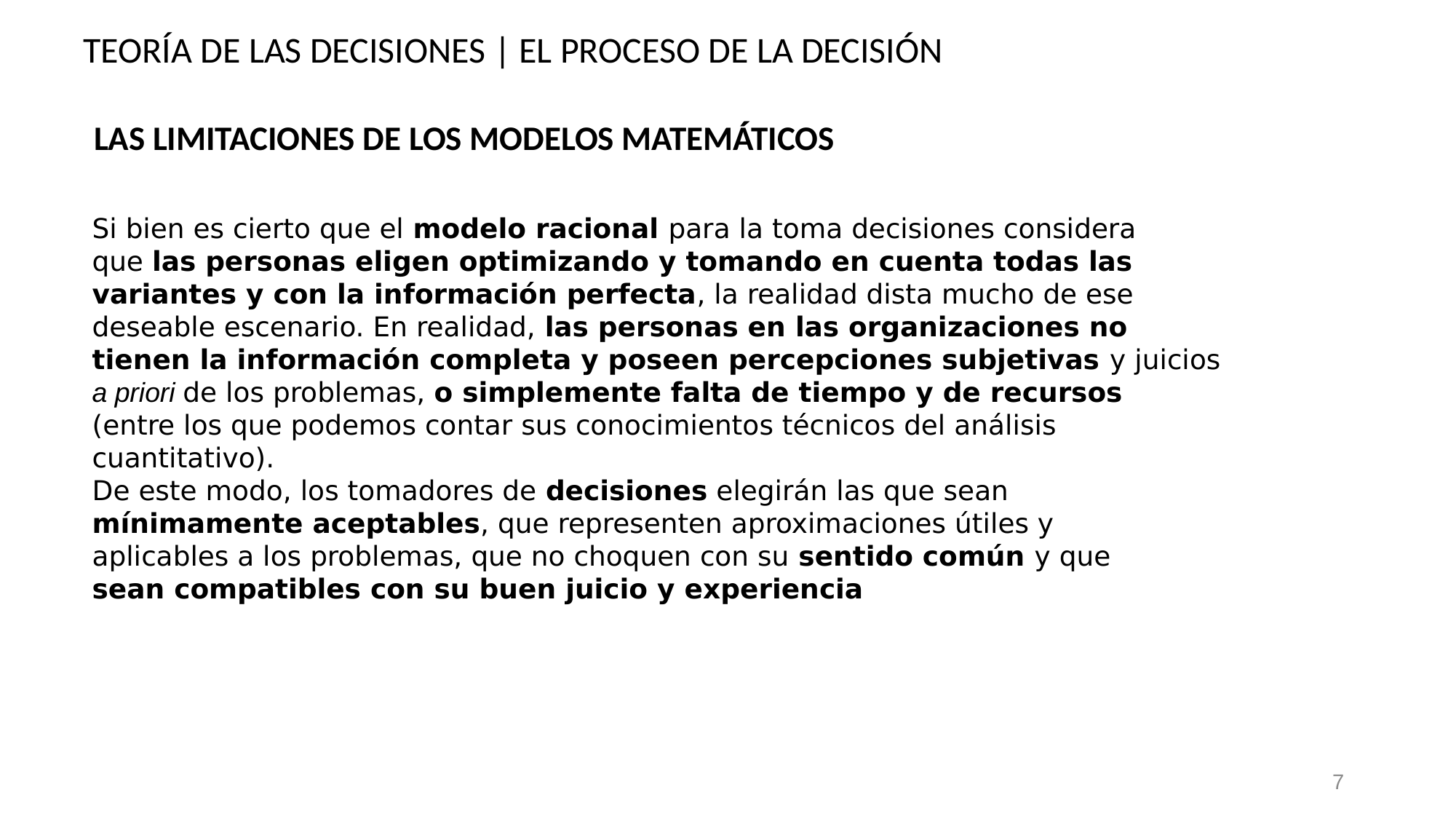

TEORÍA DE LAS DECISIONES | EL PROCESO DE LA DECISIÓN
LAS LIMITACIONES DE LOS MODELOS MATEMÁTICOS
Si bien es cierto que el modelo racional para la toma decisiones considera
que las personas eligen optimizando y tomando en cuenta todas las
variantes y con la información perfecta, la realidad dista mucho de ese
deseable escenario. En realidad, las personas en las organizaciones no
tienen la información completa y poseen percepciones subjetivas y juicios
a priori de los problemas, o simplemente falta de tiempo y de recursos
(entre los que podemos contar sus conocimientos técnicos del análisis
cuantitativo).
De este modo, los tomadores de decisiones elegirán las que sean
mínimamente aceptables, que representen aproximaciones útiles y
aplicables a los problemas, que no choquen con su sentido común y que
sean compatibles con su buen juicio y experiencia
7